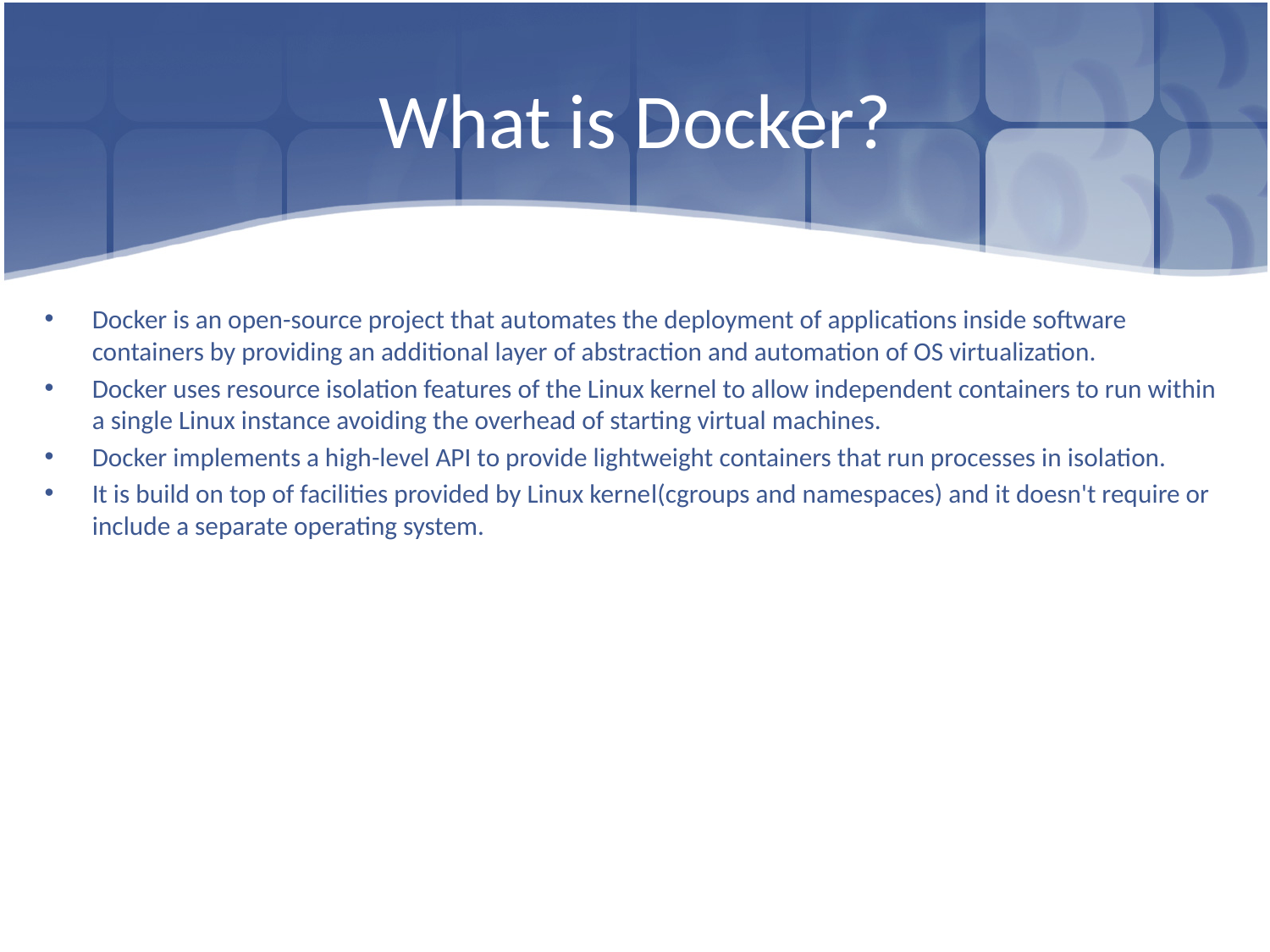

# What is Docker?
Docker is an open-source project that automates the deployment of applications inside software containers by providing an additional layer of abstraction and automation of OS virtualization.
Docker uses resource isolation features of the Linux kernel to allow independent containers to run within a single Linux instance avoiding the overhead of starting virtual machines.
Docker implements a high-level API to provide lightweight containers that run processes in isolation.
It is build on top of facilities provided by Linux kernel(cgroups and namespaces) and it doesn't require or include a separate operating system.